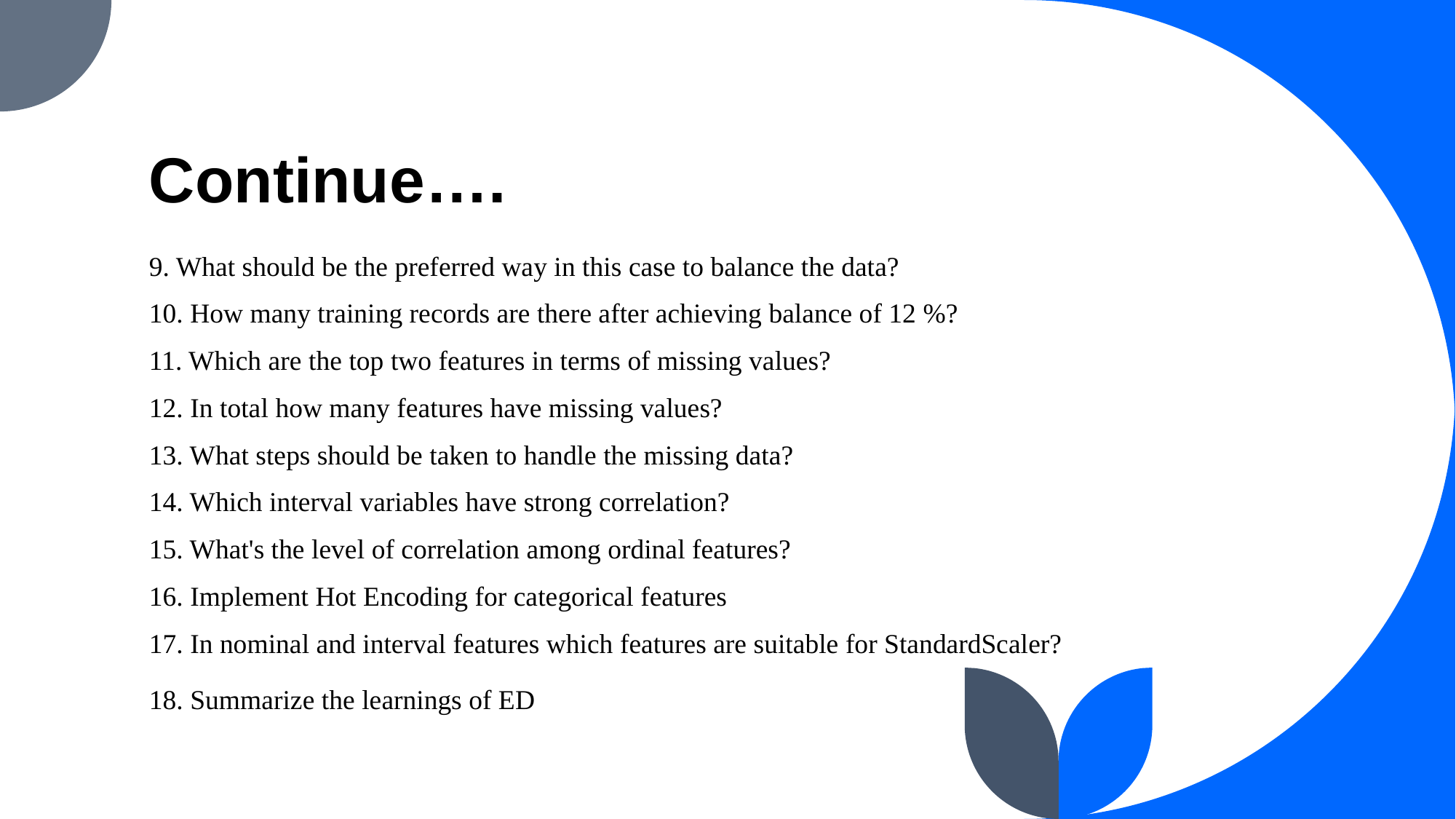

# Continue….
9. What should be the preferred way in this case to balance the data?
10. How many training records are there after achieving balance of 12 %?
11. Which are the top two features in terms of missing values?
12. In total how many features have missing values?
13. What steps should be taken to handle the missing data?
14. Which interval variables have strong correlation?
15. What's the level of correlation among ordinal features?
16. Implement Hot Encoding for categorical features
17. In nominal and interval features which features are suitable for StandardScaler?
18. Summarize the learnings of ED